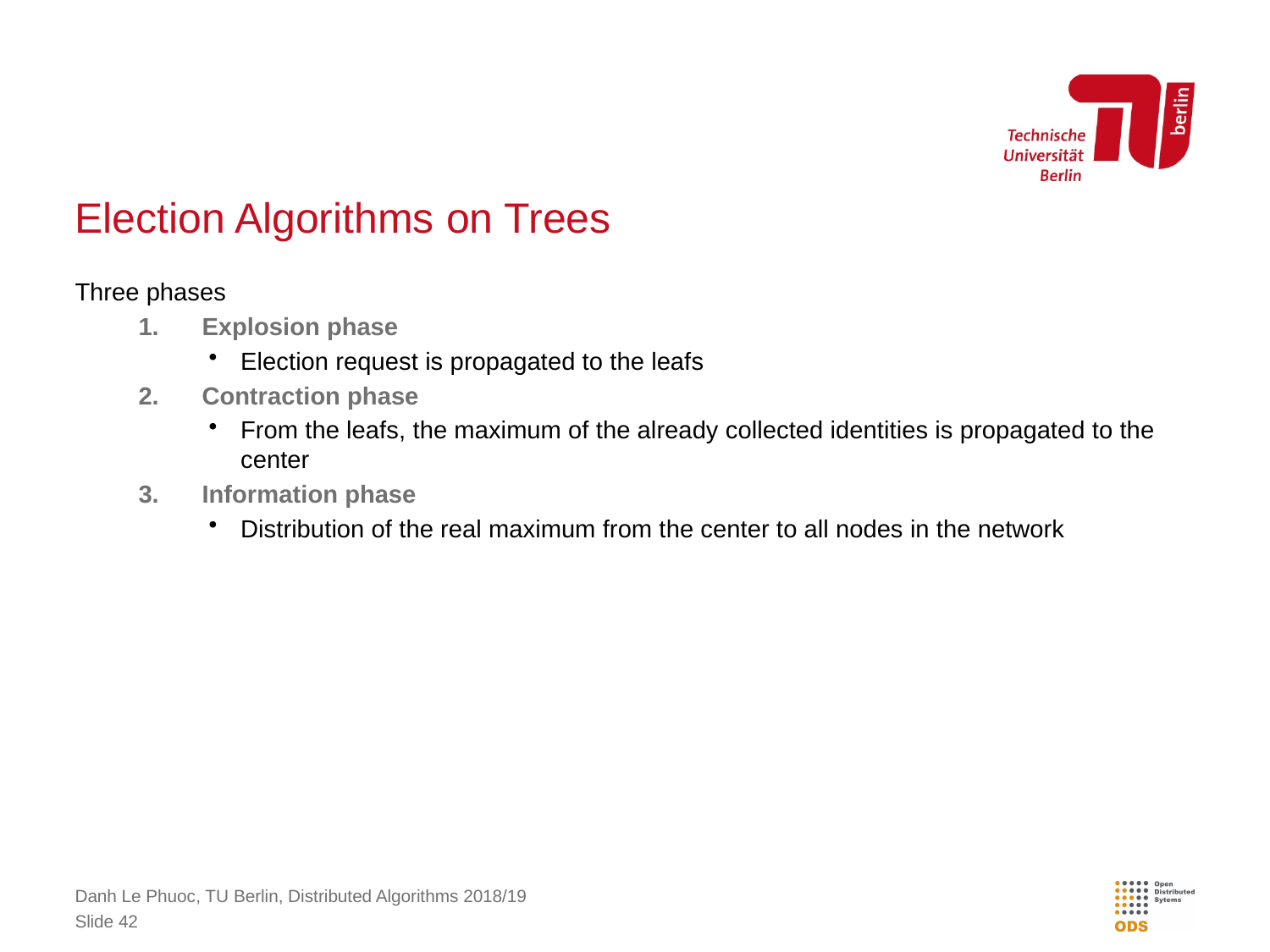

# Election Algorithms on Trees
Three phases
Explosion phase
Election request is propagated to the leafs
Contraction phase
From the leafs, the maximum of the already collected identities is propagated to the center
Information phase
Distribution of the real maximum from the center to all nodes in the network
Danh Le Phuoc, TU Berlin, Distributed Algorithms 2018/19
Slide 42